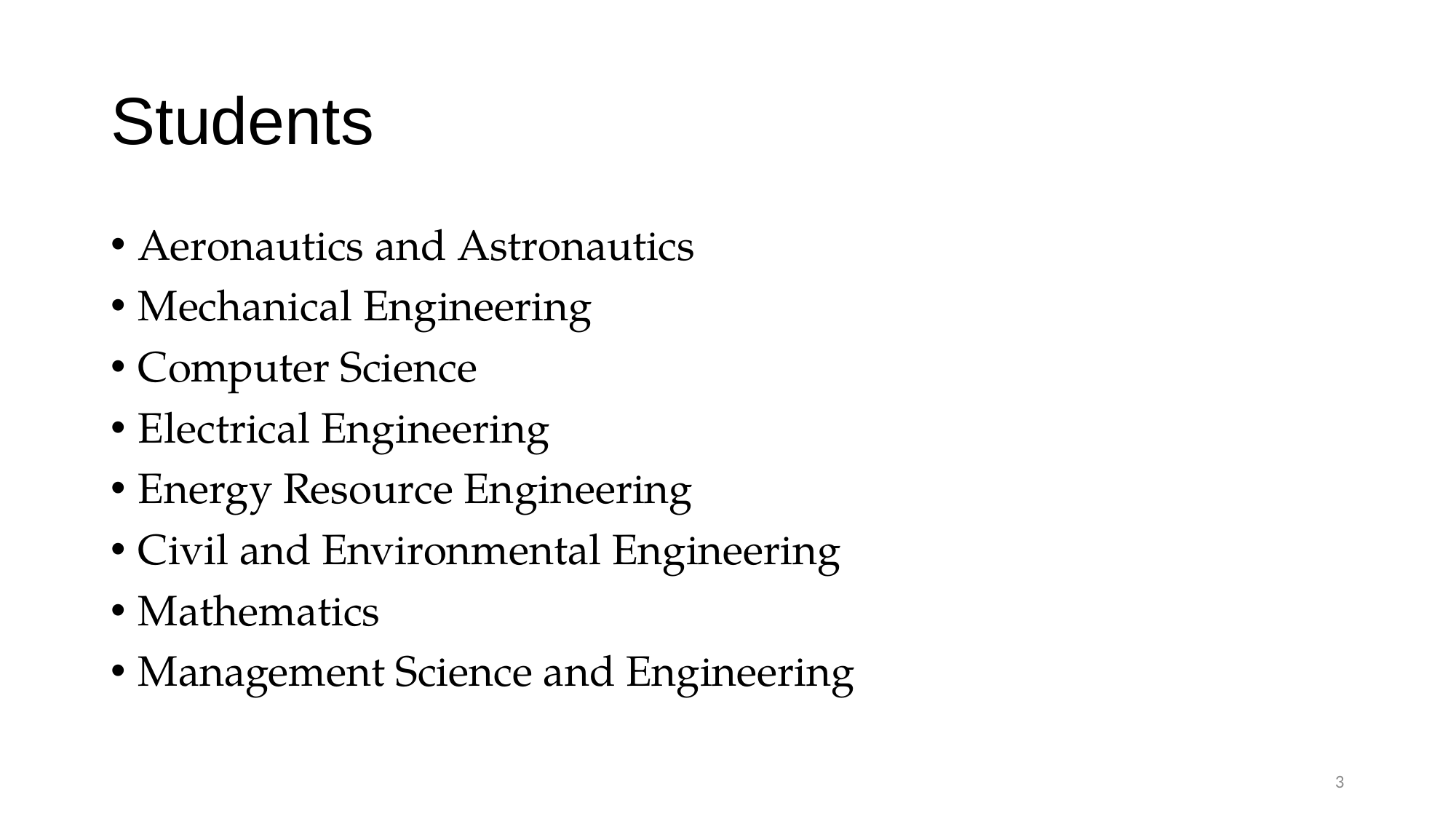

# Students
Aeronautics and Astronautics
Mechanical Engineering
Computer Science
Electrical Engineering
Energy Resource Engineering
Civil and Environmental Engineering
Mathematics
Management Science and Engineering

3